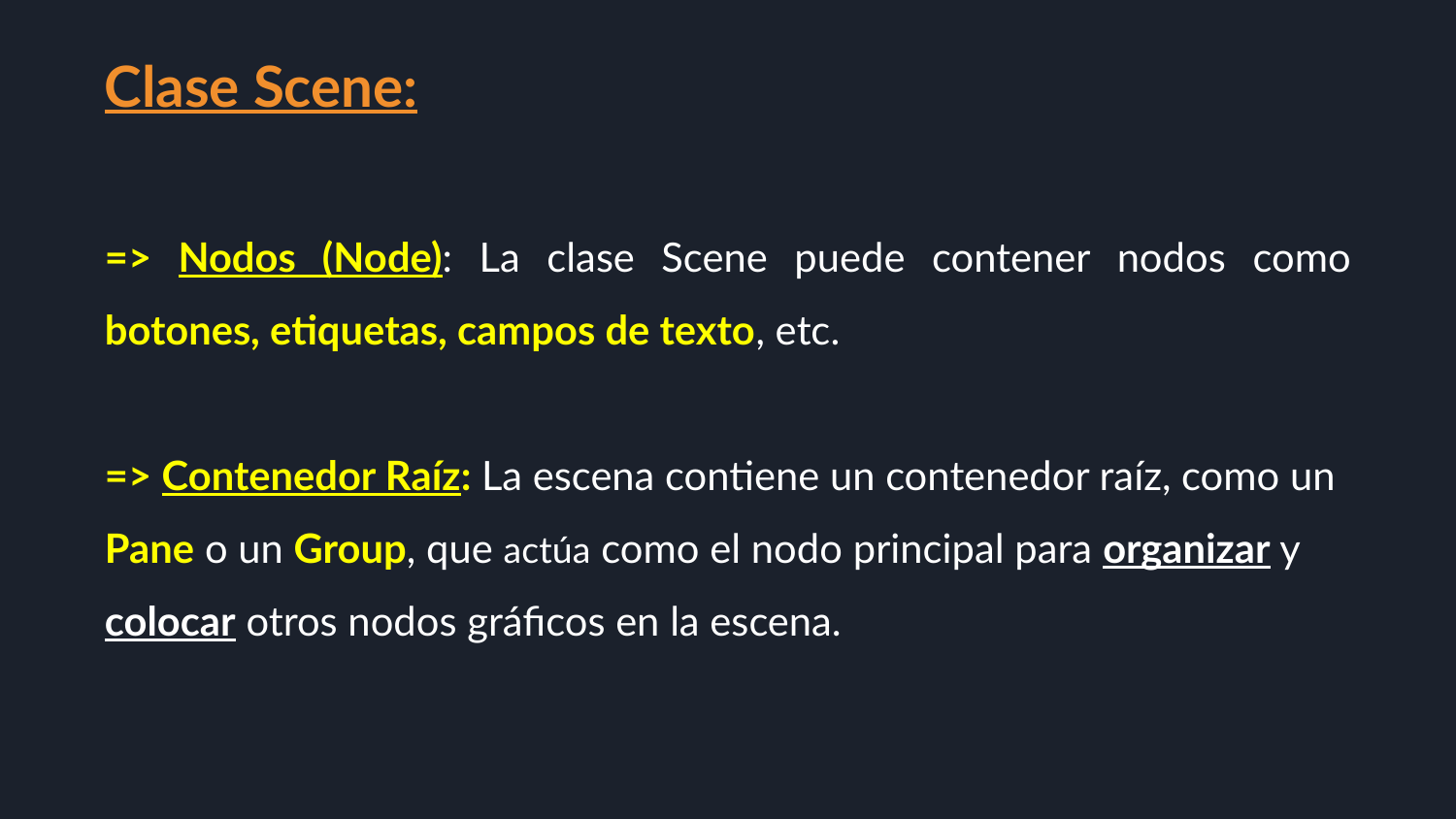

Clase Scene:
=> Nodos (Node): La clase Scene puede contener nodos como botones, etiquetas, campos de texto, etc.

=> Contenedor Raíz: La escena contiene un contenedor raíz, como un
Pane o un Group, que actúa como el nodo principal para organizar y
colocar otros nodos gráficos en la escena.